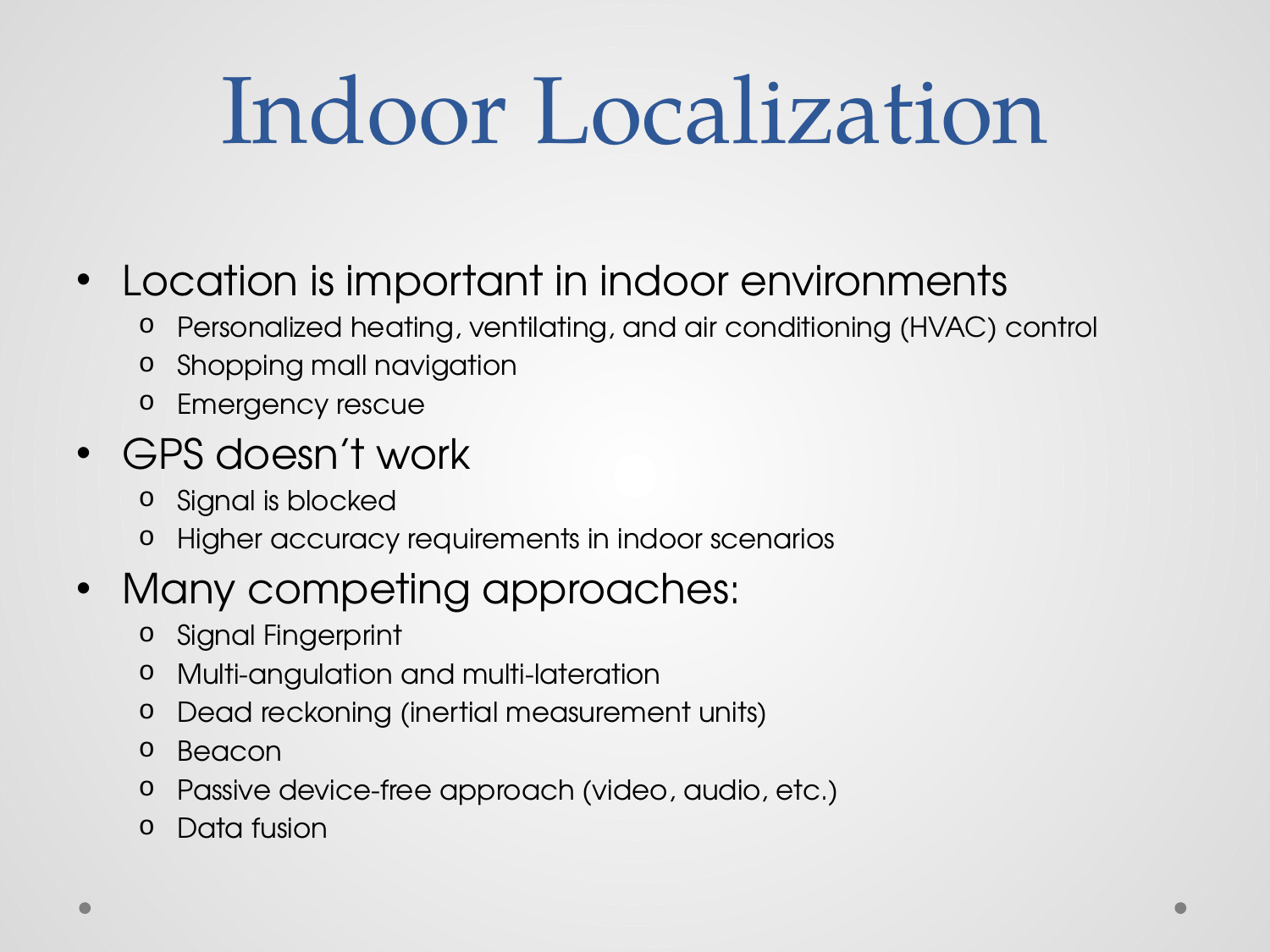

# Indoor Localization
Location is important in indoor environments
Personalized heating, ventilating, and air conditioning (HVAC) control
Shopping mall navigation
Emergency rescue
GPS doesn’t work
Signal is blocked
Higher accuracy requirements in indoor scenarios
Many competing approaches:
Signal Fingerprint
Multi-angulation and multi-lateration
Dead reckoning (inertial measurement units)
Beacon
Passive device-free approach (video, audio, etc.)
Data fusion